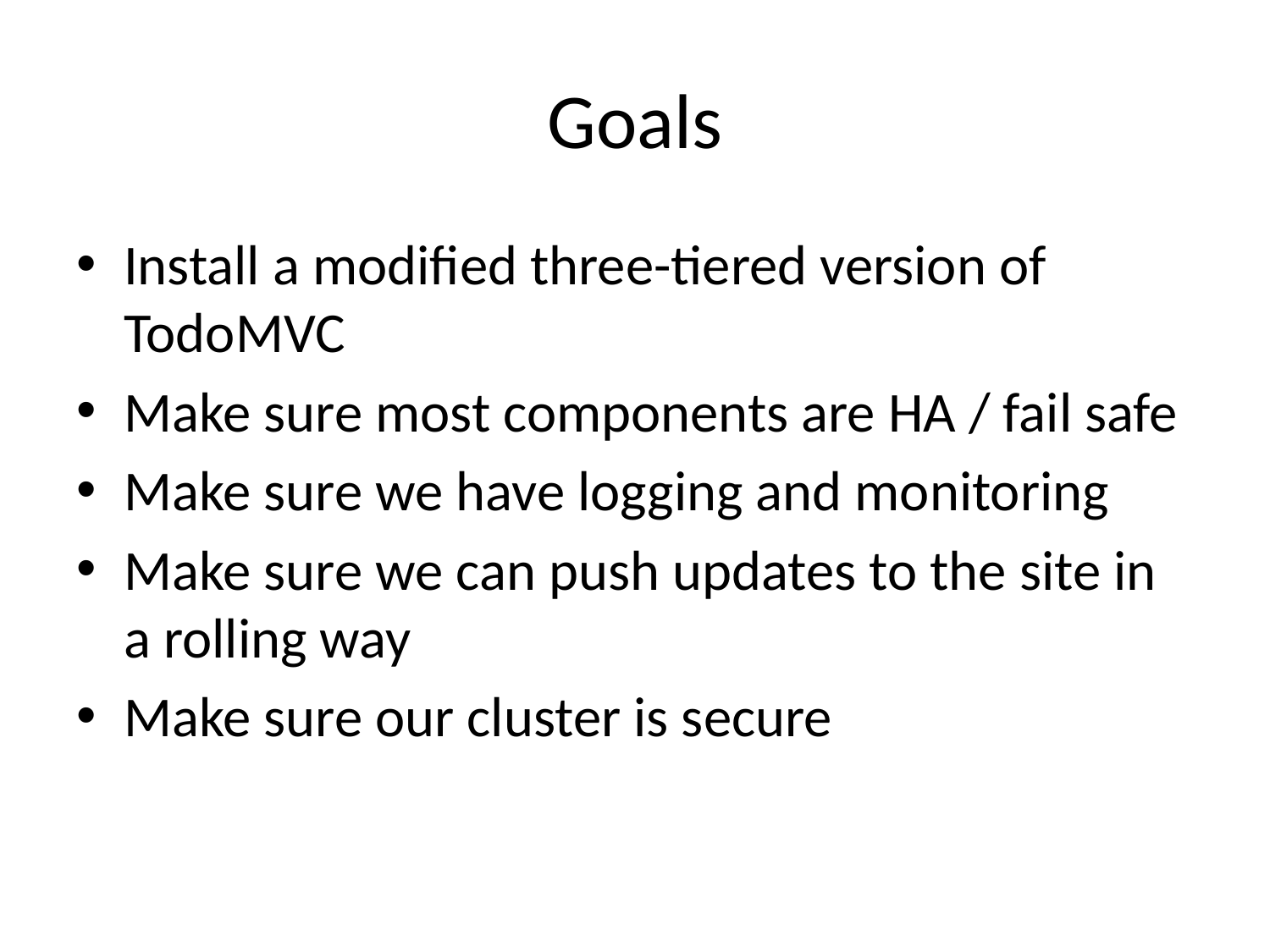

# Goals
Install a modified three-tiered version of TodoMVC
Make sure most components are HA / fail safe
Make sure we have logging and monitoring
Make sure we can push updates to the site in a rolling way
Make sure our cluster is secure